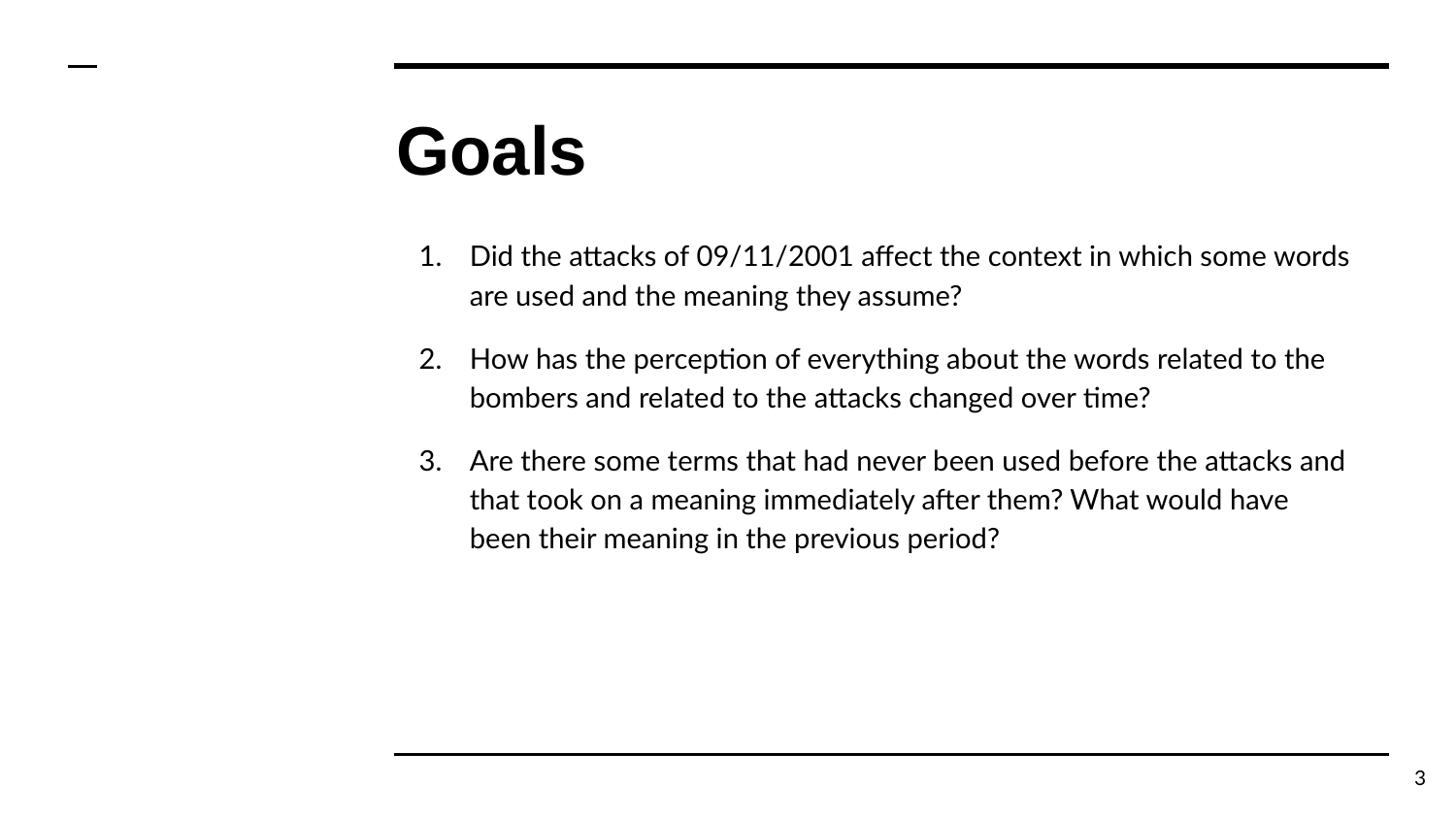

# Goals
Did the attacks of 09/11/2001 affect the context in which some words are used and the meaning they assume?
How has the perception of everything about the words related to the bombers and related to the attacks changed over time?
Are there some terms that had never been used before the attacks and that took on a meaning immediately after them? What would have been their meaning in the previous period?
3